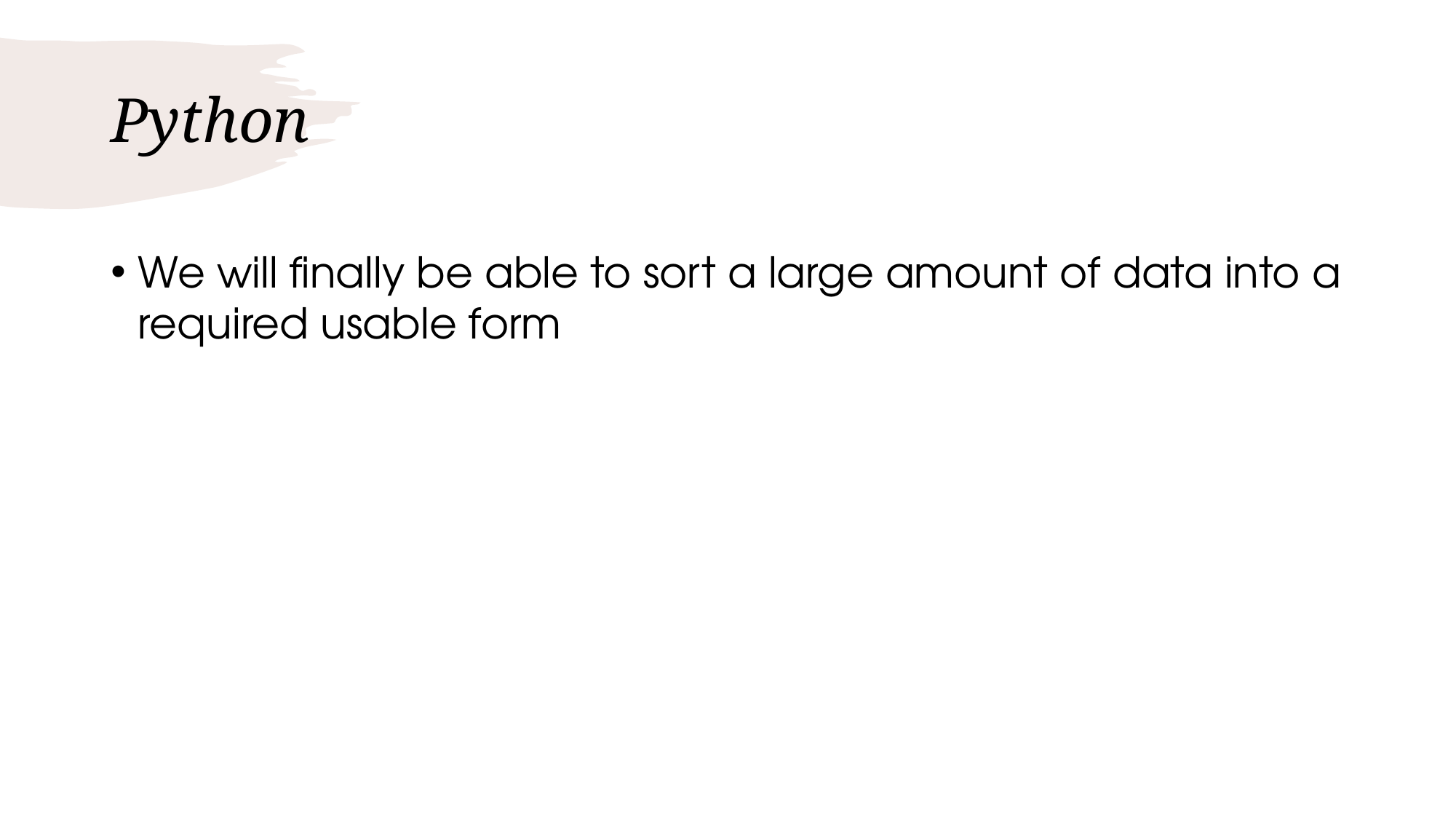

# Python
We will finally be able to sort a large amount of data into a required usable form